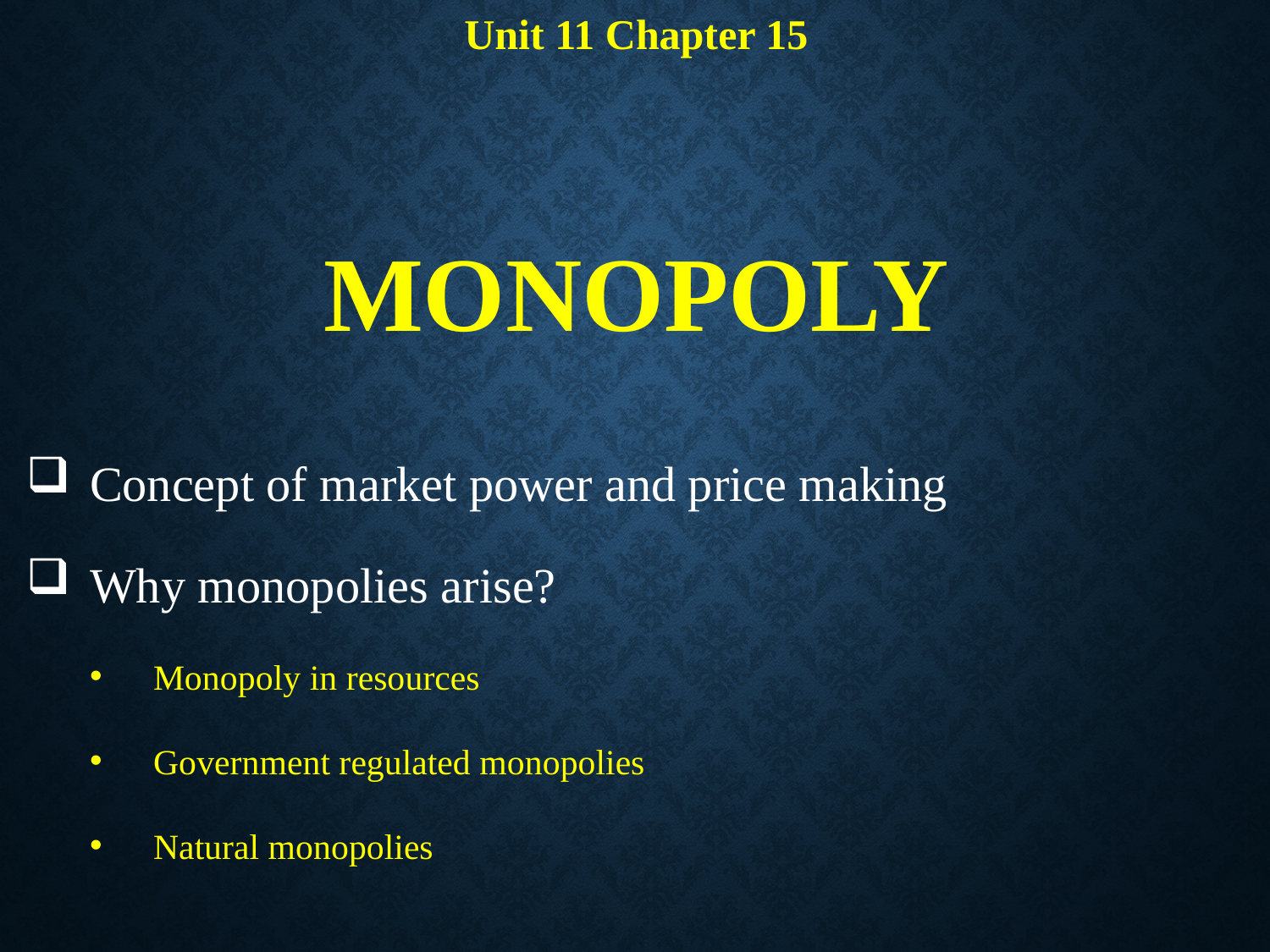

Unit 11 Chapter 15

MONOPOLY
Concept of market power and price making
Why monopolies arise?
Monopoly in resources
Government regulated monopolies
Natural monopolies